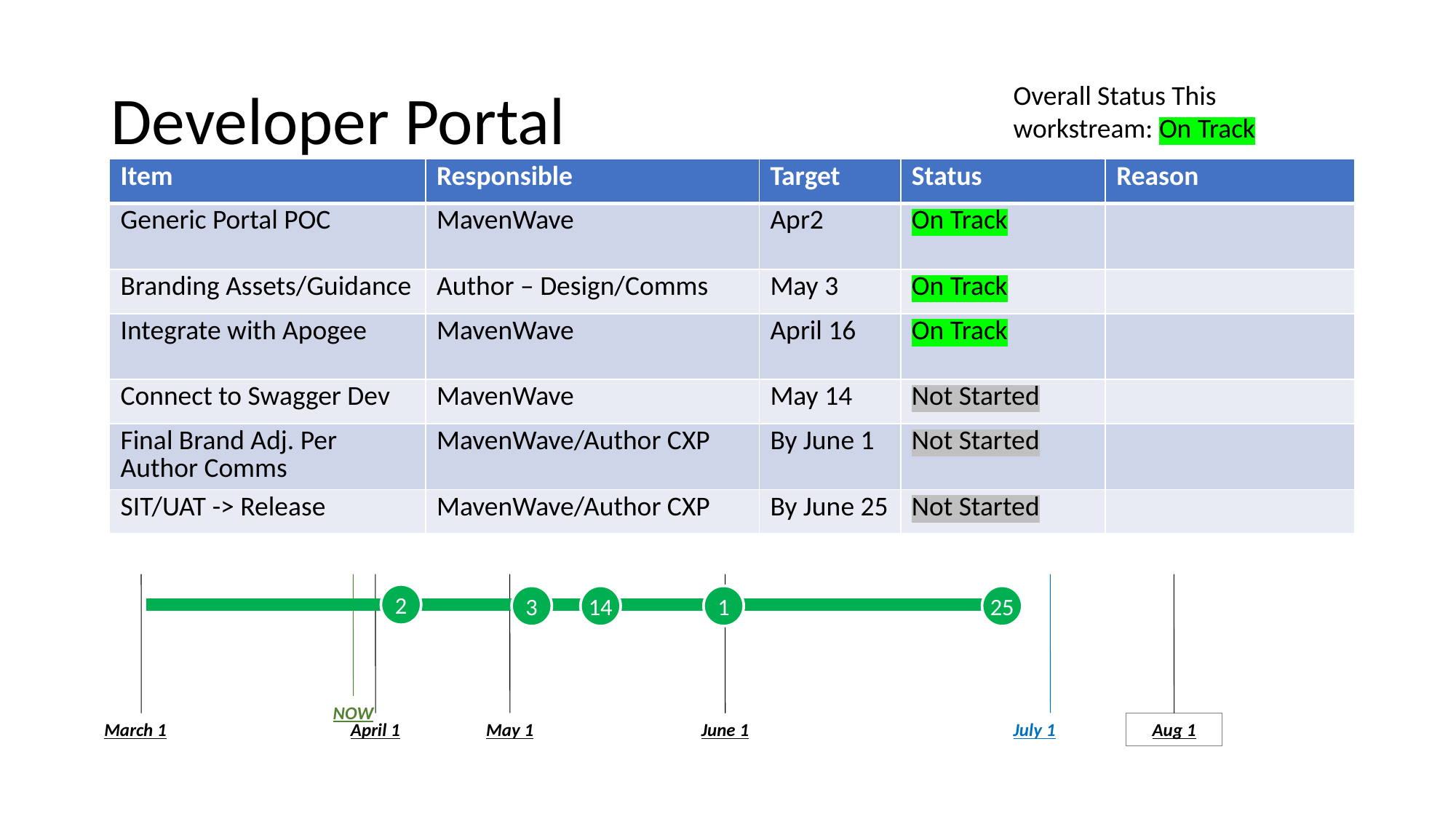

# Developer Portal
Overall Status This workstream: On Track

May 1
July 1
March 1
April 1
June 1
NOW
Aug 1
| Item | Responsible | Target | Status | Reason |
| --- | --- | --- | --- | --- |
| Generic Portal POC | MavenWave | Apr2 | On Track |  |
| Branding Assets/Guidance | Author – Design/Comms | May 3 | On Track |  |
| Integrate with Apogee | MavenWave | April 16 | On Track |  |
| Connect to Swagger Dev | MavenWave | May 14 | Not Started |  |
| Final Brand Adj. Per Author Comms | MavenWave/Author CXP | By June 1 | Not Started |  |
| SIT/UAT -> Release | MavenWave/Author CXP | By June 25 | Not Started |  |
2
25
3
14
1